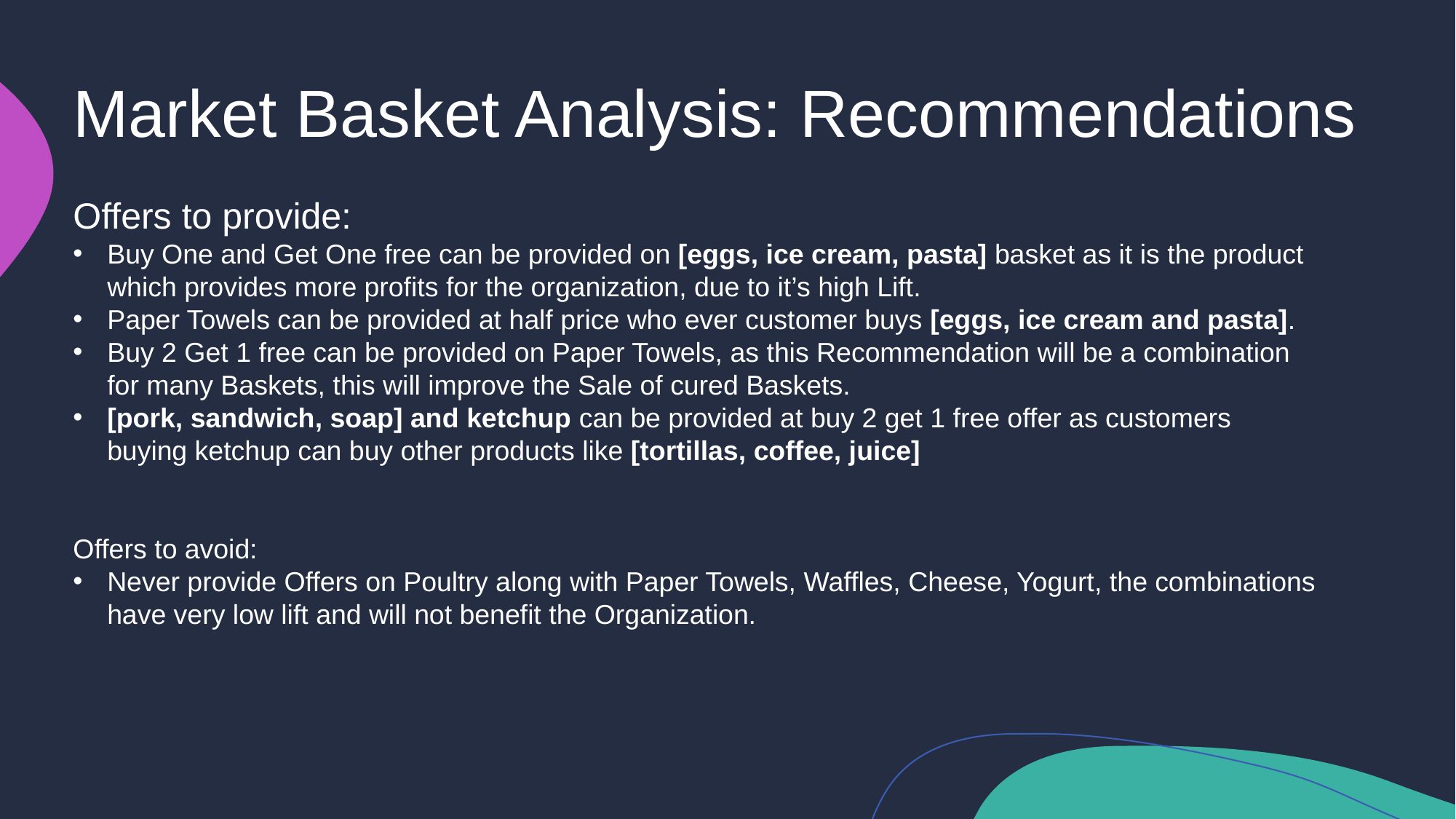

# Market Basket Analysis: Recommendations
Offers to provide:
Buy One and Get One free can be provided on [eggs, ice cream, pasta] basket as it is the product which provides more profits for the organization, due to it’s high Lift.
Paper Towels can be provided at half price who ever customer buys [eggs, ice cream and pasta].
Buy 2 Get 1 free can be provided on Paper Towels, as this Recommendation will be a combination for many Baskets, this will improve the Sale of cured Baskets.
[pork, sandwich, soap] and ketchup can be provided at buy 2 get 1 free offer as customers buying ketchup can buy other products like [tortillas, coffee, juice]

Offers to avoid:
Never provide Offers on Poultry along with Paper Towels, Waffles, Cheese, Yogurt, the combinations have very low lift and will not benefit the Organization.